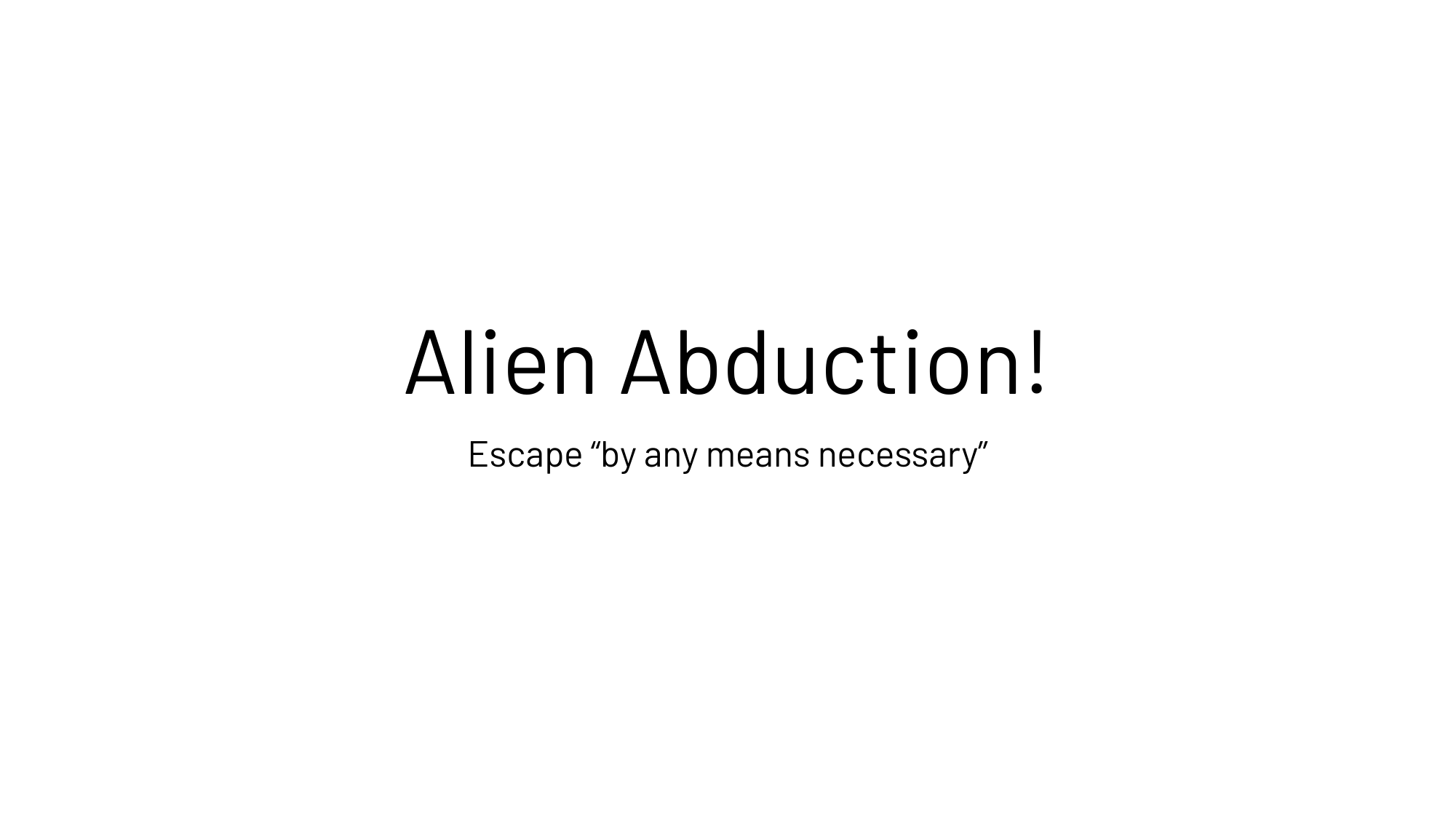

# Alien Abduction!
Escape “by any means necessary”